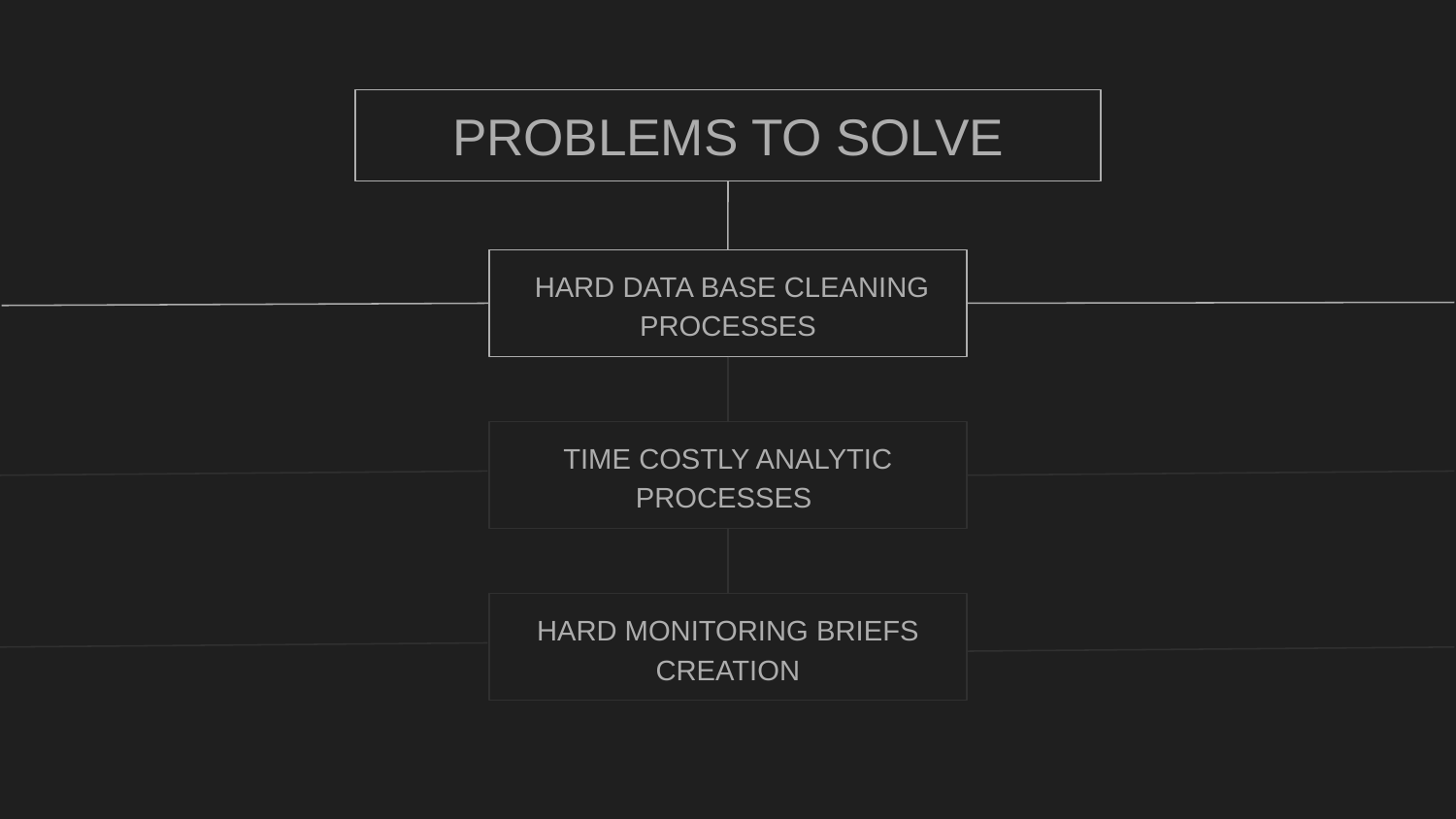

# PROBLEMS TO SOLVE
 HARD DATA BASE CLEANING PROCESSES
TIME COSTLY ANALYTIC PROCESSES
HARD MONITORING BRIEFS CREATION